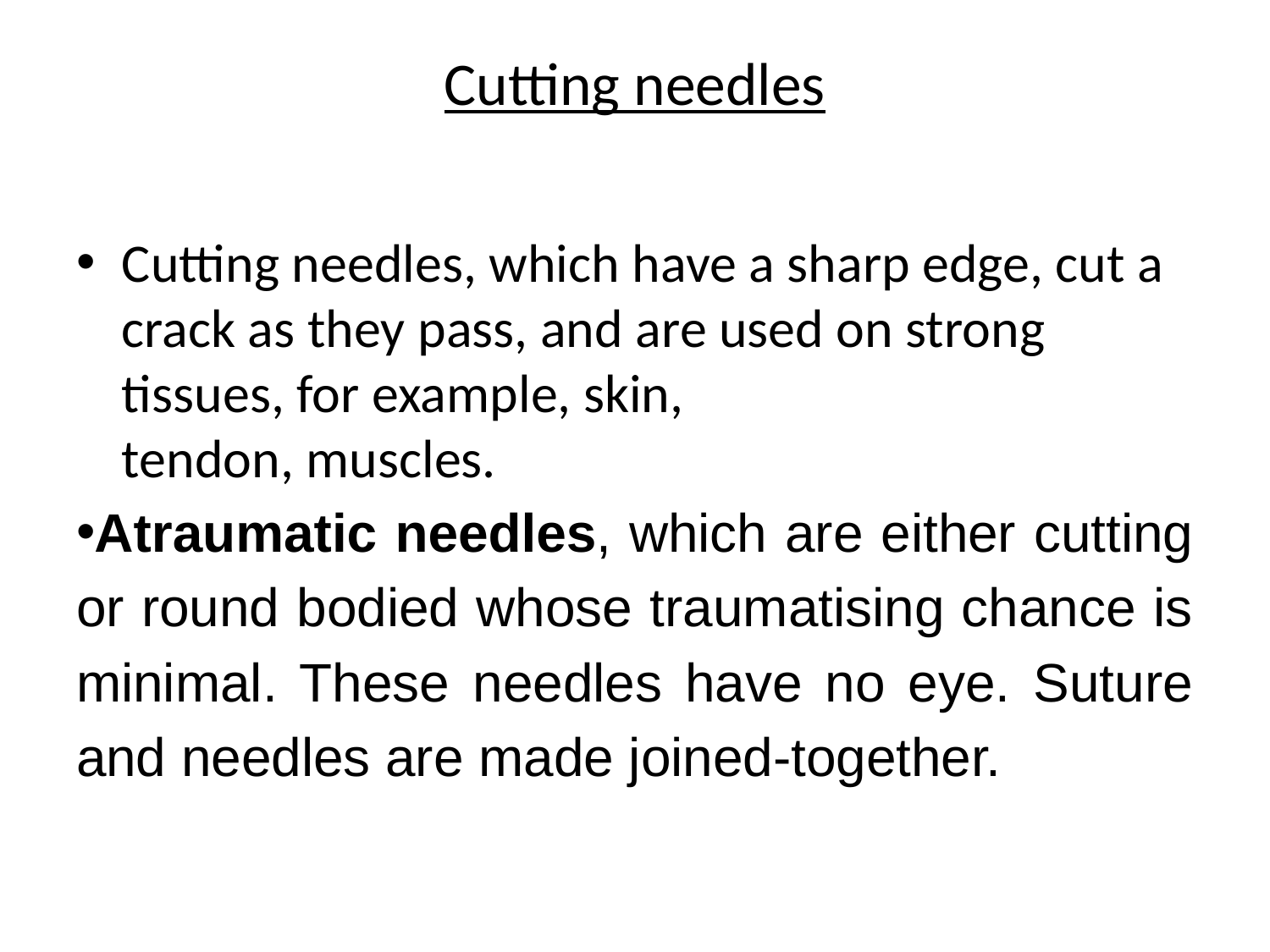

# Cutting needles
Cutting needles, which have a sharp edge, cut a crack as they pass, and are used on strong tissues, for example, skin,
tendon, muscles.
Atraumatic needles, which are either cutting or round bodied whose traumatising chance is minimal. These needles have no eye. Suture and needles are made joined-together.